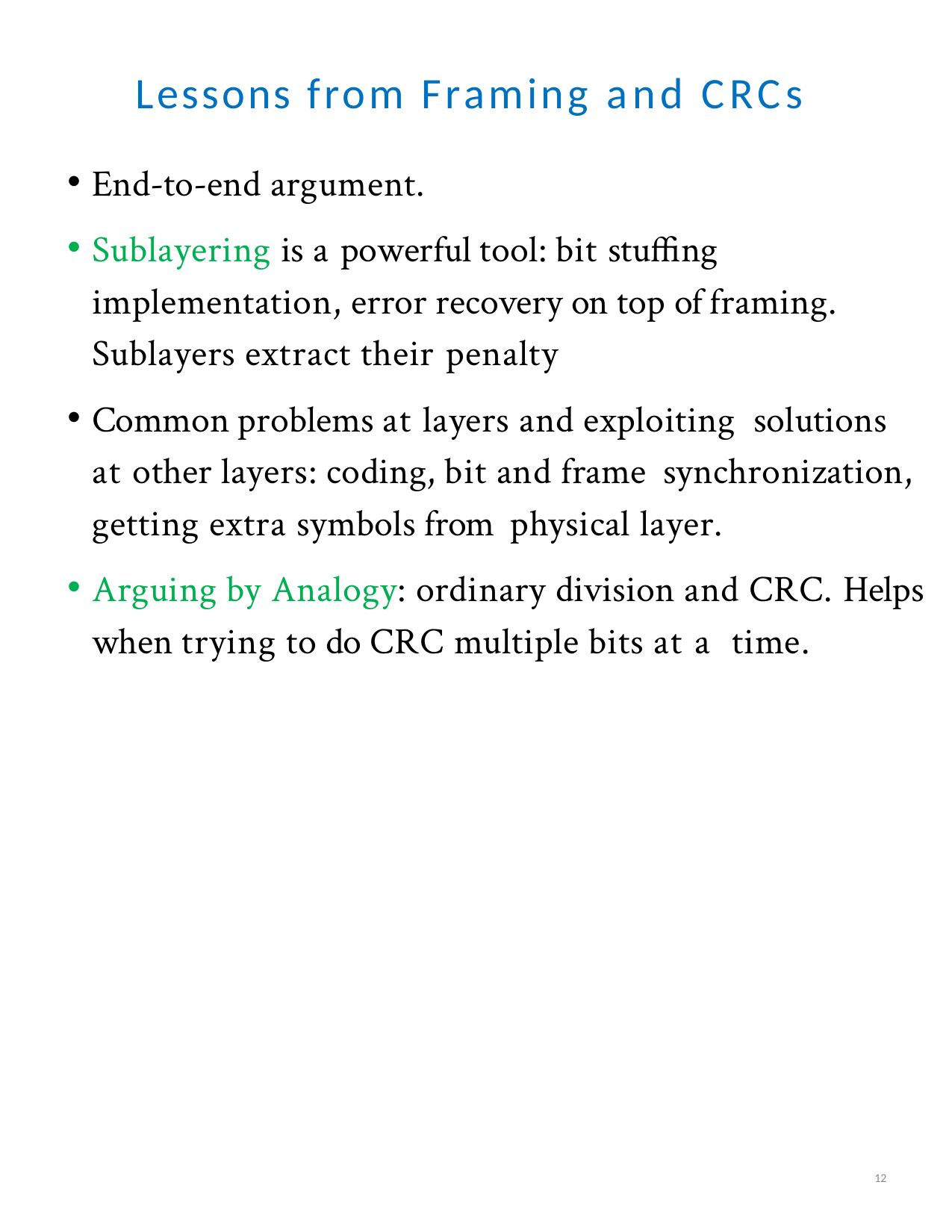

12
Lessons from Framing and CRCs

End-to-end argument.
Sublayering is a powerful tool: bit stuffing  implementation, error recovery on top of framing.  Sublayers extract their penalty
Common problems at layers and exploiting  solutions at other layers: coding, bit and frame  synchronization, getting extra symbols from  physical layer.
Arguing by Analogy: ordinary division and CRC. Helps when trying to do CRC multiple bits at a  time.